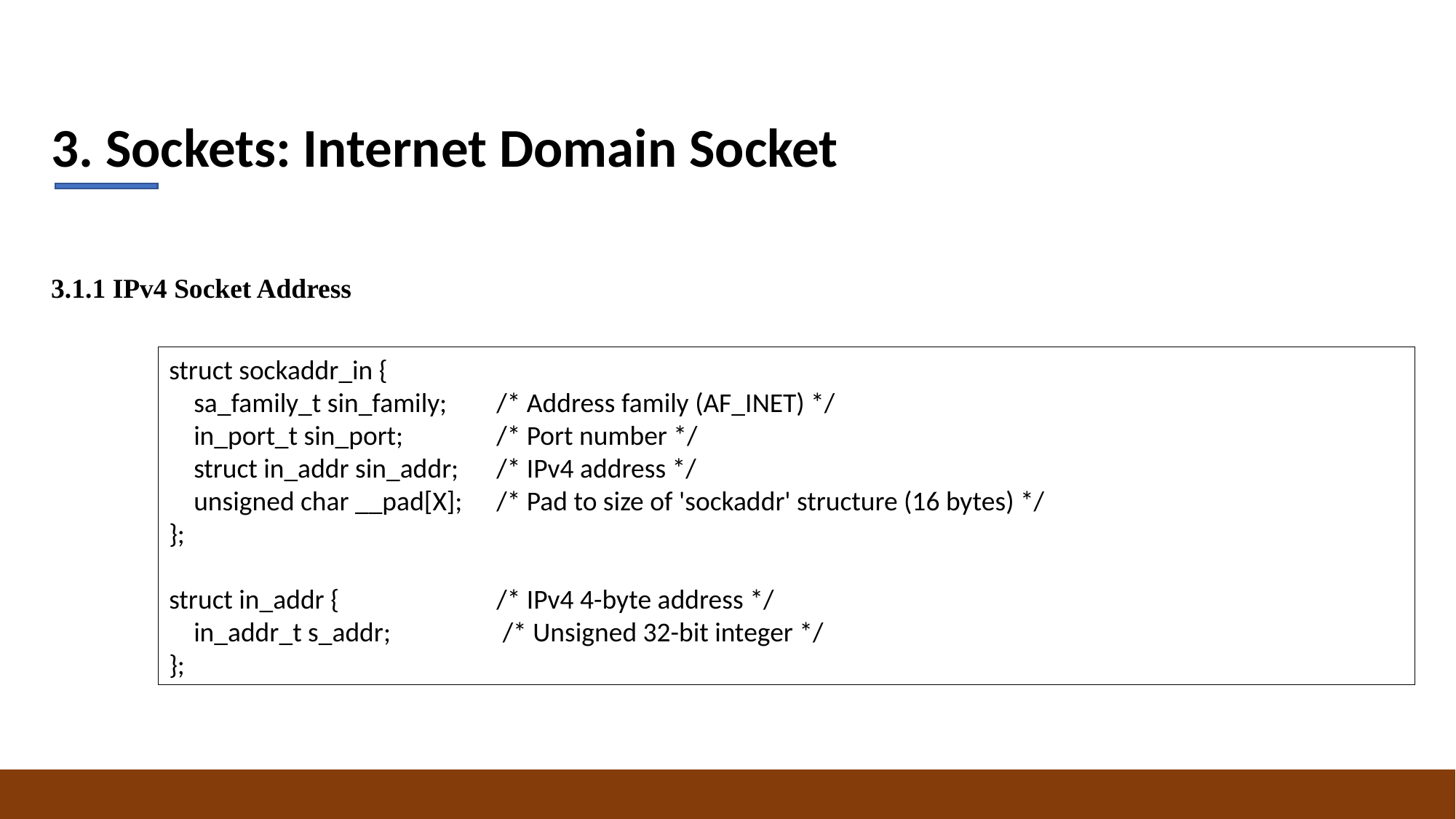

3. Sockets: Internet Domain Socket

3.1.1 IPv4 Socket Address

struct sockaddr_in {
    sa_family_t sin_family;  	/* Address family (AF_INET) */
    in_port_t sin_port;      	/* Port number */
    struct in_addr sin_addr; 	/* IPv4 address */
    unsigned char __pad[X];  	/* Pad to size of 'sockaddr' structure (16 bytes) */
};

struct in_addr {            	/* IPv4 4-byte address */
    in_addr_t s_addr;       	 /* Unsigned 32-bit integer */
};